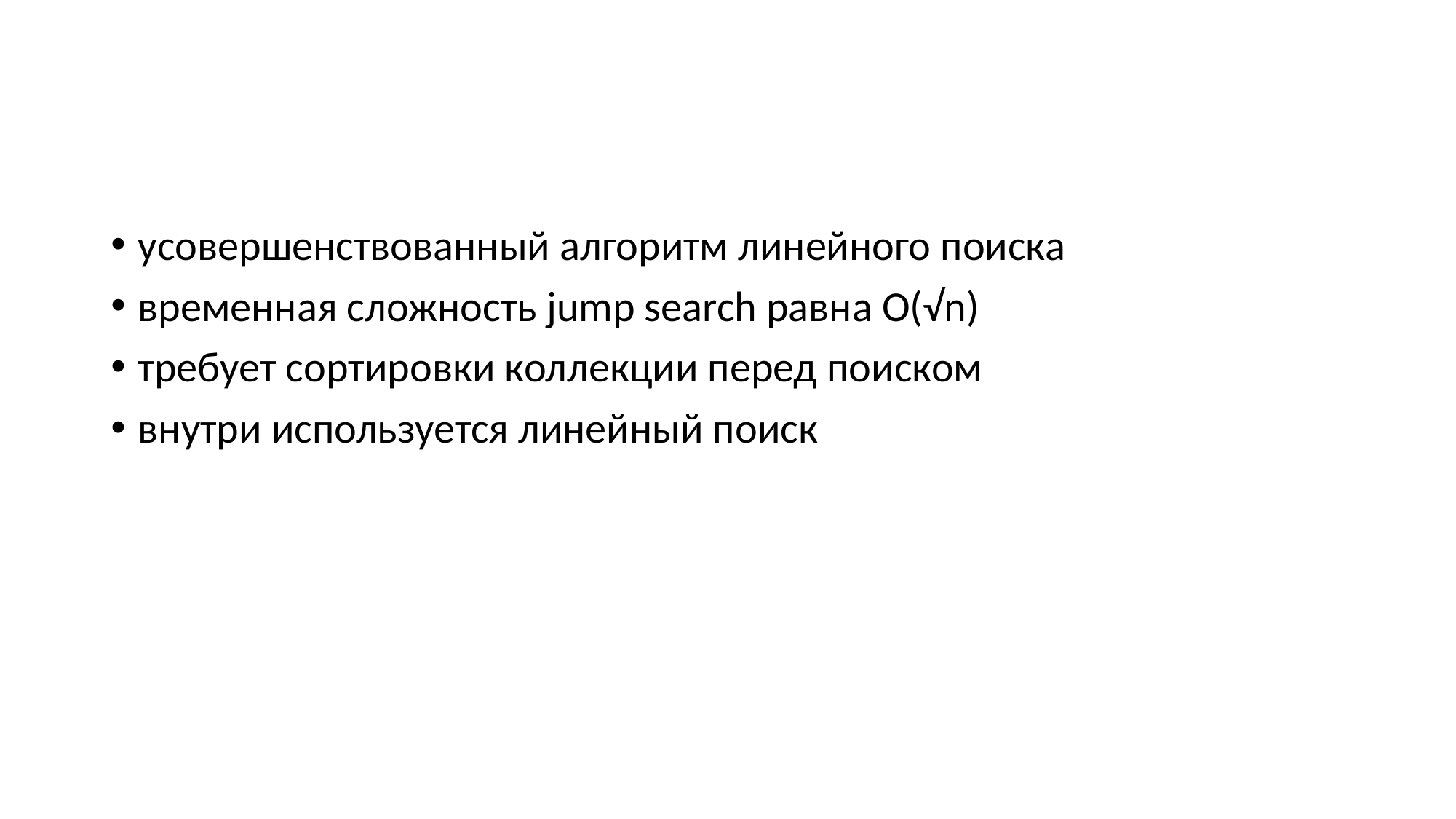

усовершенствованный алгоритм линейного поиска
временная сложность jump search равна O(√n)
требует сортировки коллекции перед поиском
внутри используется линейный поиск